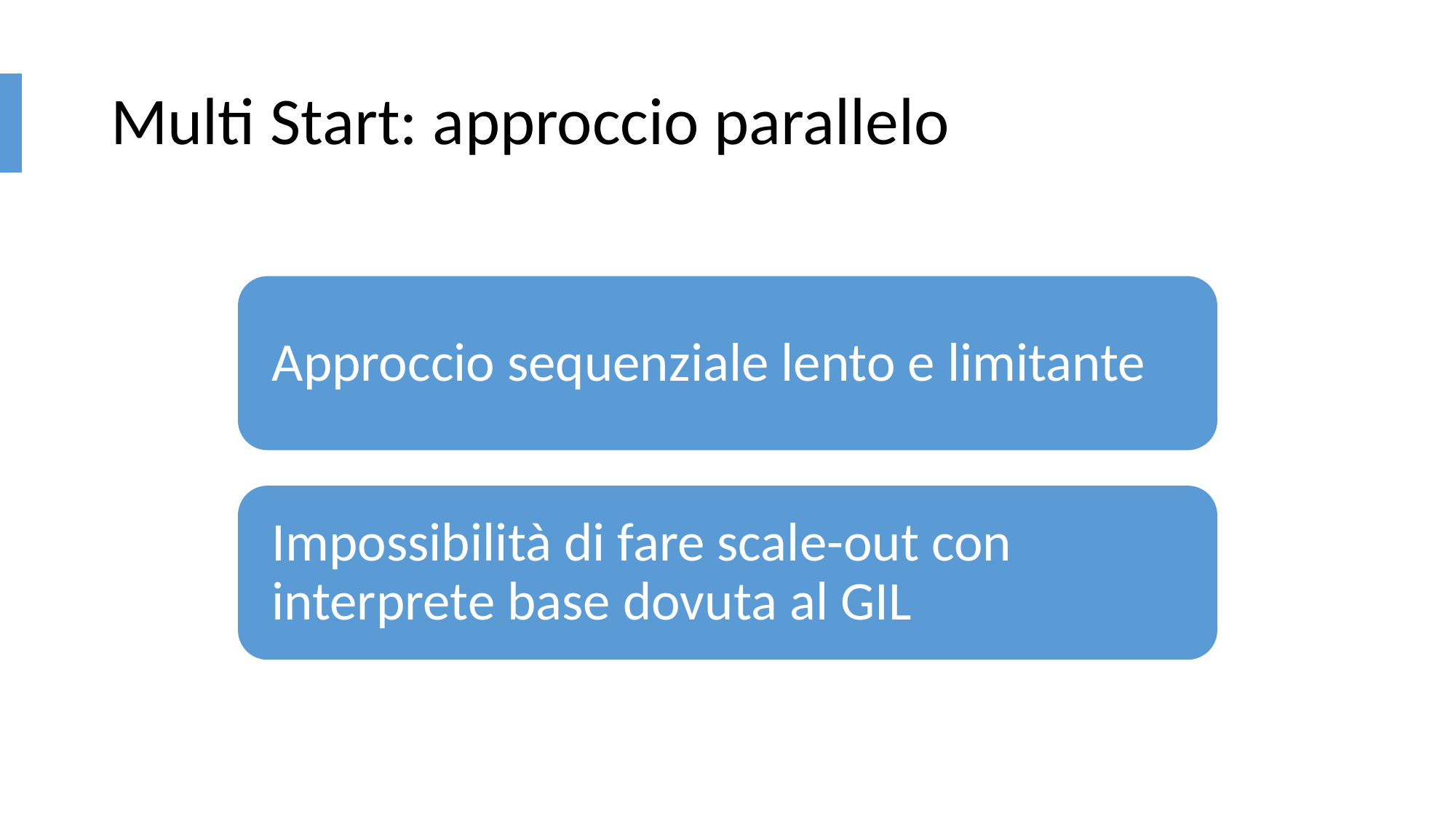

# Multi Start: approccio parallelo

Approccio sequenziale lento e limitante
Impossibilità di fare scale-out con interprete base dovuta al GIL